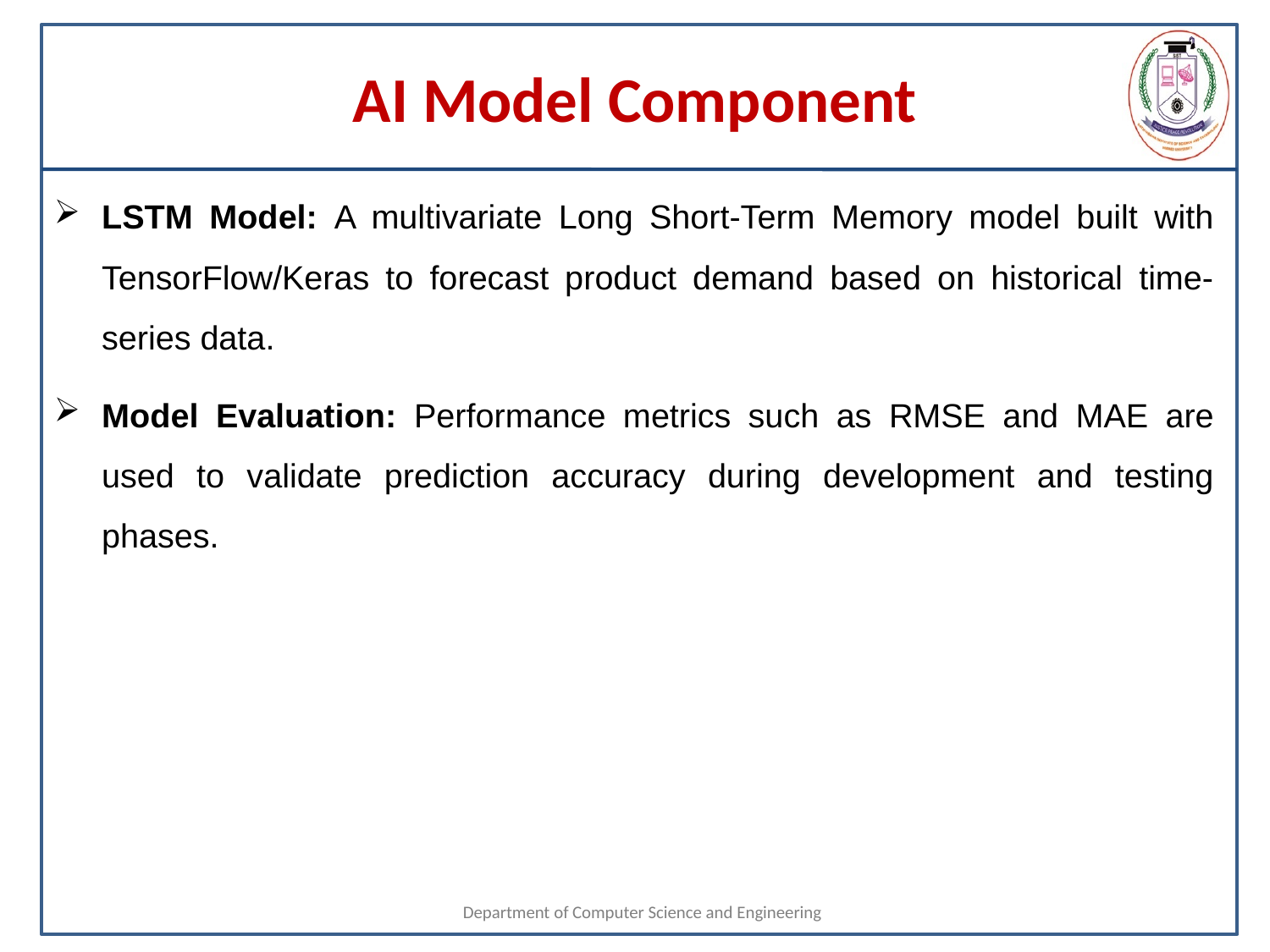

# AI Model Component
LSTM Model: A multivariate Long Short-Term Memory model built with TensorFlow/Keras to forecast product demand based on historical time-series data.
Model Evaluation: Performance metrics such as RMSE and MAE are used to validate prediction accuracy during development and testing phases.

10
Department of Computer Science and Engineering